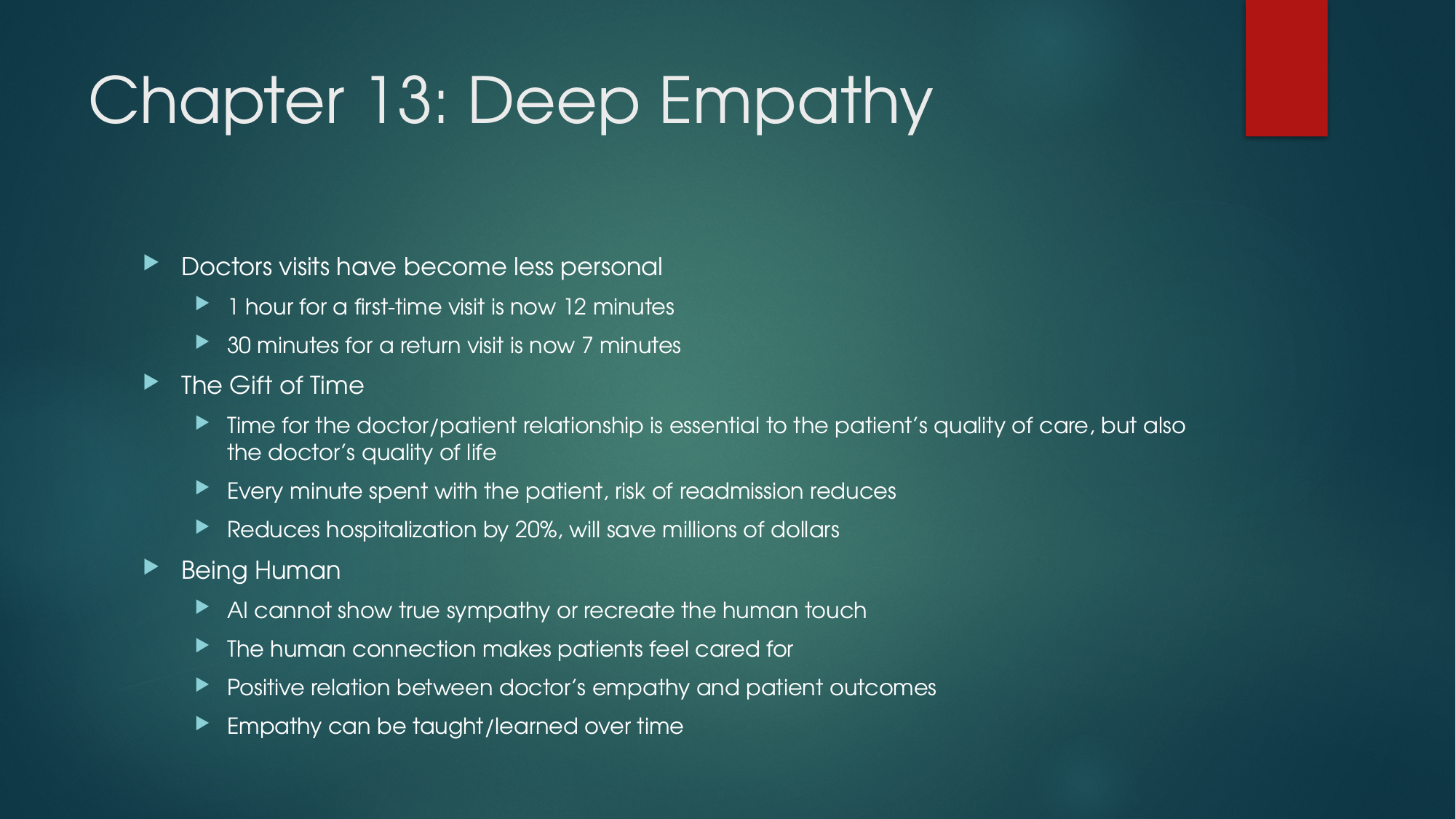

# Chapter 13: Deep Empathy
Doctors visits have become less personal
1 hour for a first-time visit is now 12 minutes
30 minutes for a return visit is now 7 minutes
The Gift of Time
Time for the doctor/patient relationship is essential to the patient’s quality of care, but also the doctor’s quality of life
Every minute spent with the patient, risk of readmission reduces
Reduces hospitalization by 20%, will save millions of dollars
Being Human
AI cannot show true sympathy or recreate the human touch
The human connection makes patients feel cared for
Positive relation between doctor’s empathy and patient outcomes
Empathy can be taught/learned over time